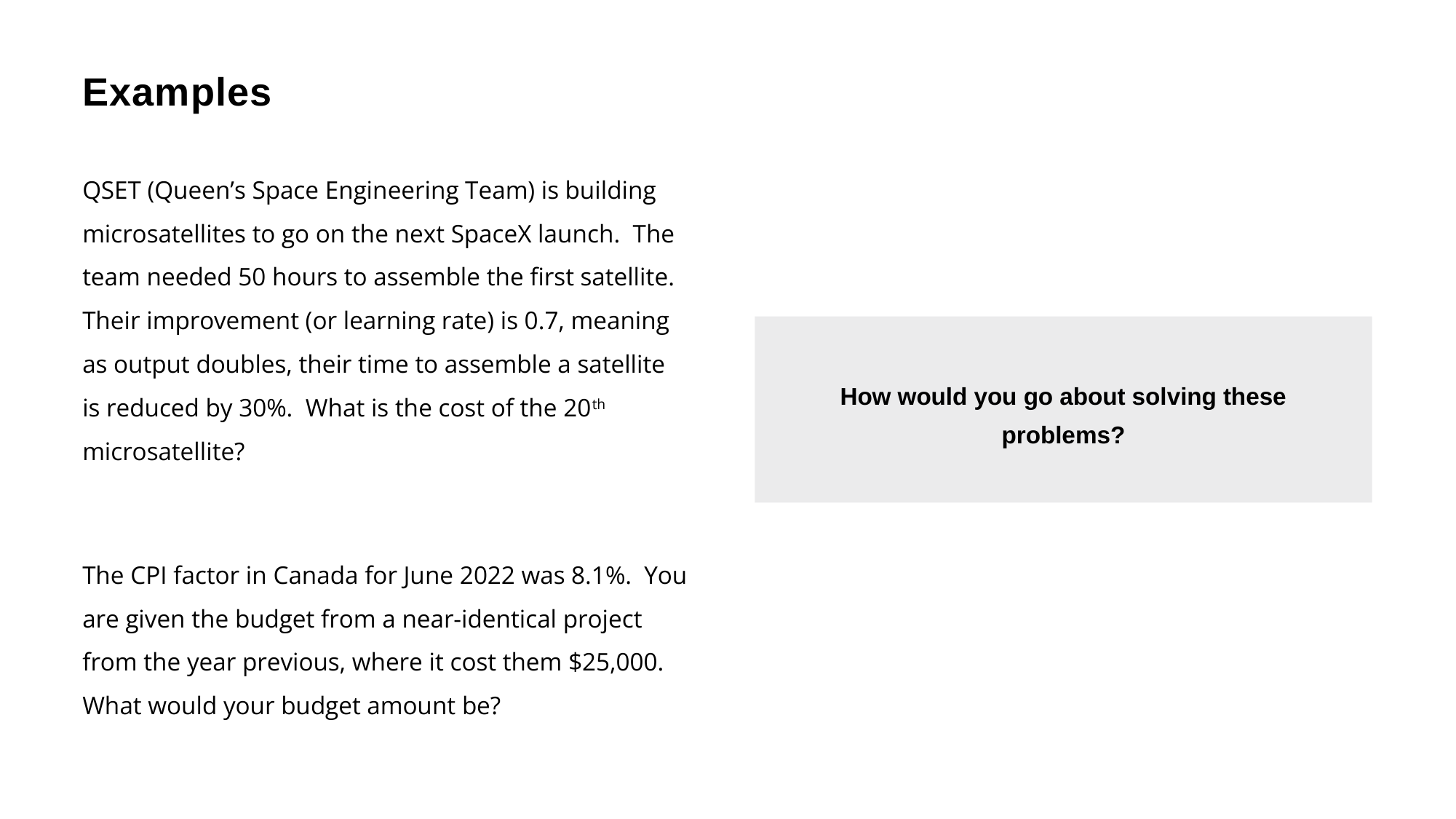

# Examples
QSET (Queen’s Space Engineering Team) is building microsatellites to go on the next SpaceX launch.  The team needed 50 hours to assemble the first satellite.  Their improvement (or learning rate) is 0.7, meaning as output doubles, their time to assemble a satellite is reduced by 30%.  What is the cost of the 20th microsatellite?

The CPI factor in Canada for June 2022 was 8.1%.  You are given the budget from a near-identical project from the year previous, where it cost them $25,000.  What would your budget amount be?
How would you go about solving these problems?